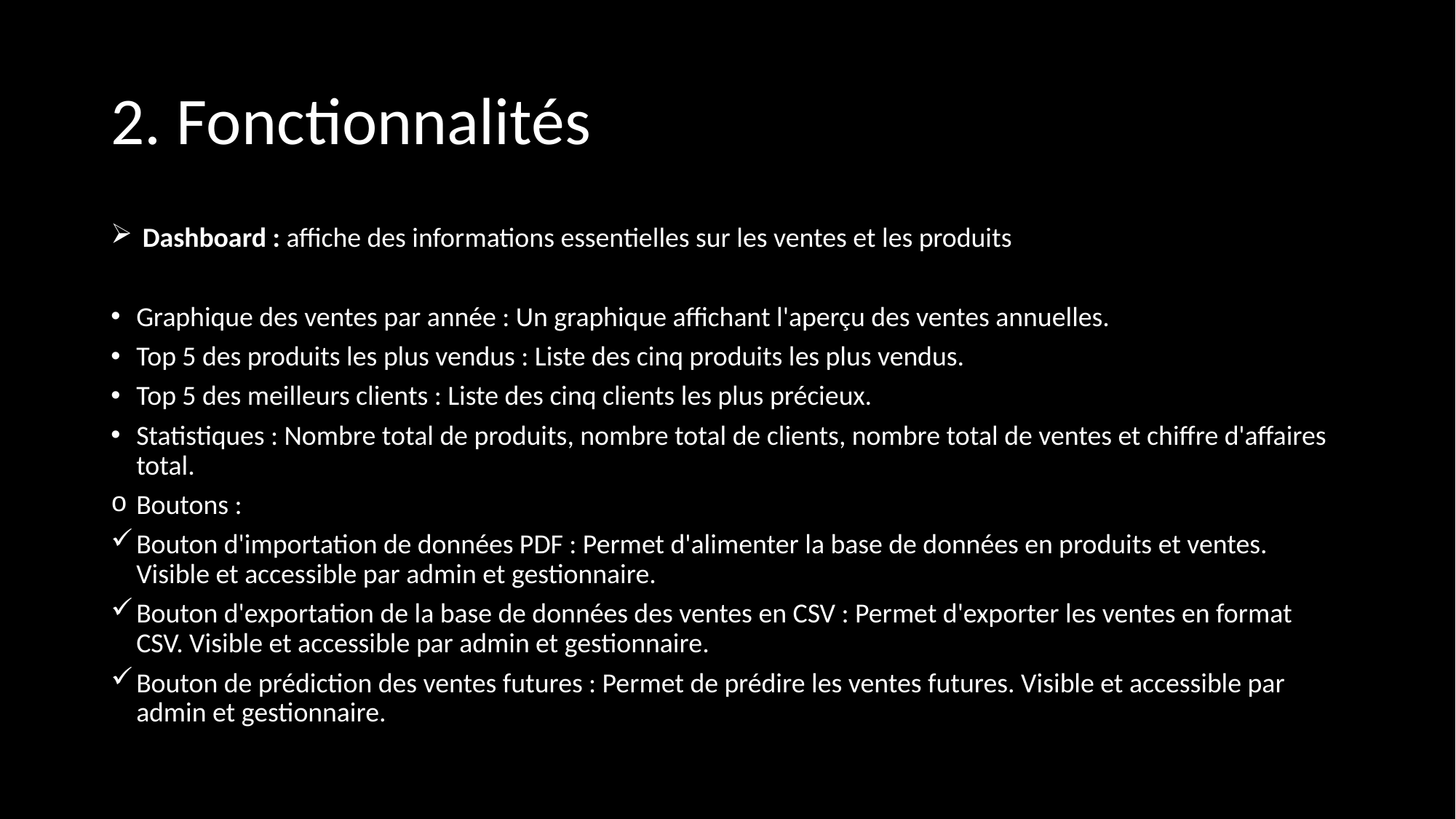

# 2. Fonctionnalités
 Dashboard : affiche des informations essentielles sur les ventes et les produits

Graphique des ventes par année : Un graphique affichant l'aperçu des ventes annuelles.
Top 5 des produits les plus vendus : Liste des cinq produits les plus vendus.
Top 5 des meilleurs clients : Liste des cinq clients les plus précieux.
Statistiques : Nombre total de produits, nombre total de clients, nombre total de ventes et chiffre d'affaires total.
Boutons :
Bouton d'importation de données PDF : Permet d'alimenter la base de données en produits et ventes. Visible et accessible par admin et gestionnaire.
Bouton d'exportation de la base de données des ventes en CSV : Permet d'exporter les ventes en format CSV. Visible et accessible par admin et gestionnaire.
Bouton de prédiction des ventes futures : Permet de prédire les ventes futures. Visible et accessible par admin et gestionnaire.